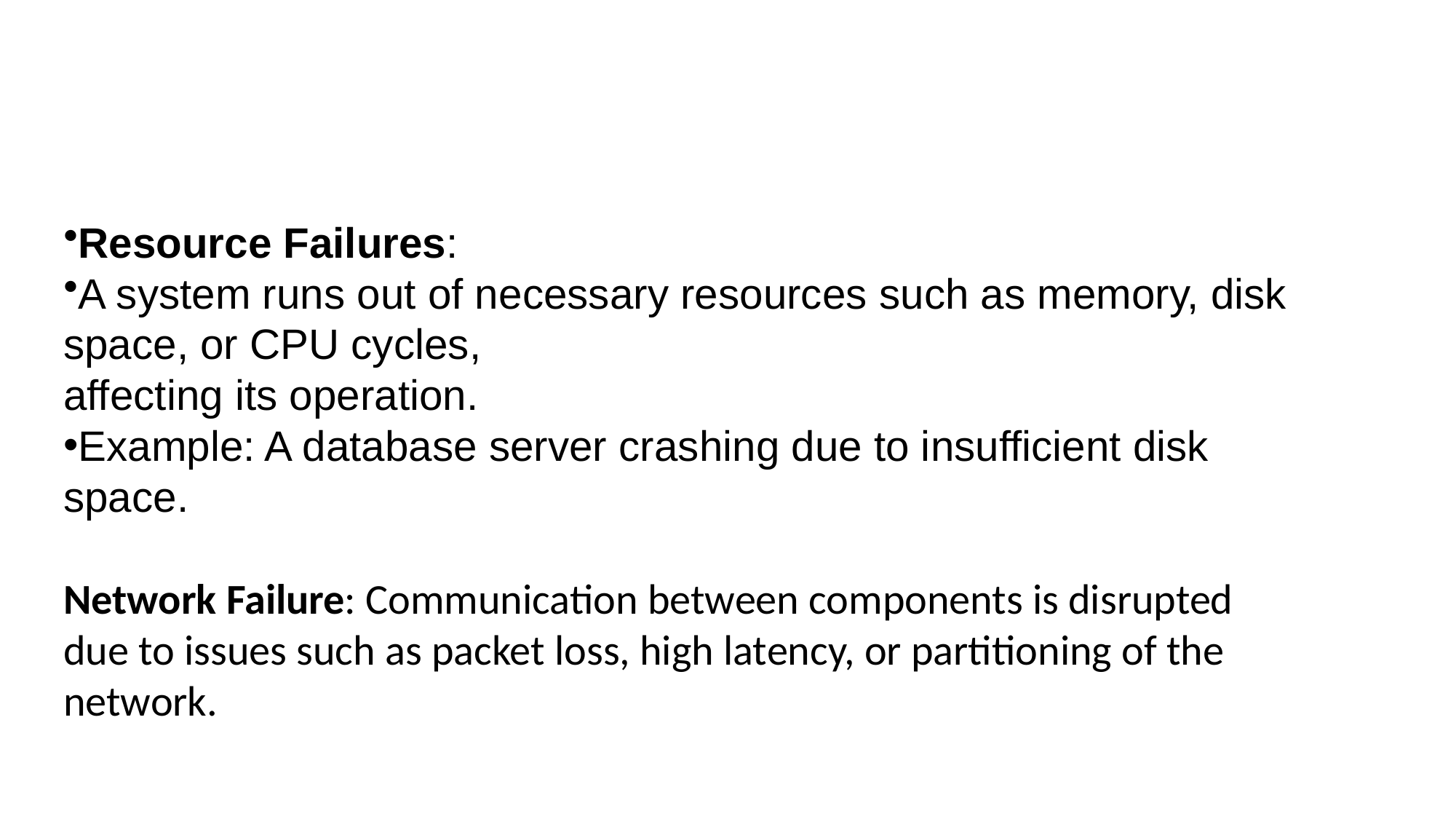

Resource Failures:
A system runs out of necessary resources such as memory, disk space, or CPU cycles,
affecting its operation.
Example: A database server crashing due to insufficient disk space.

Network Failure: Communication between components is disrupted due to issues such as packet loss, high latency, or partitioning of the network.